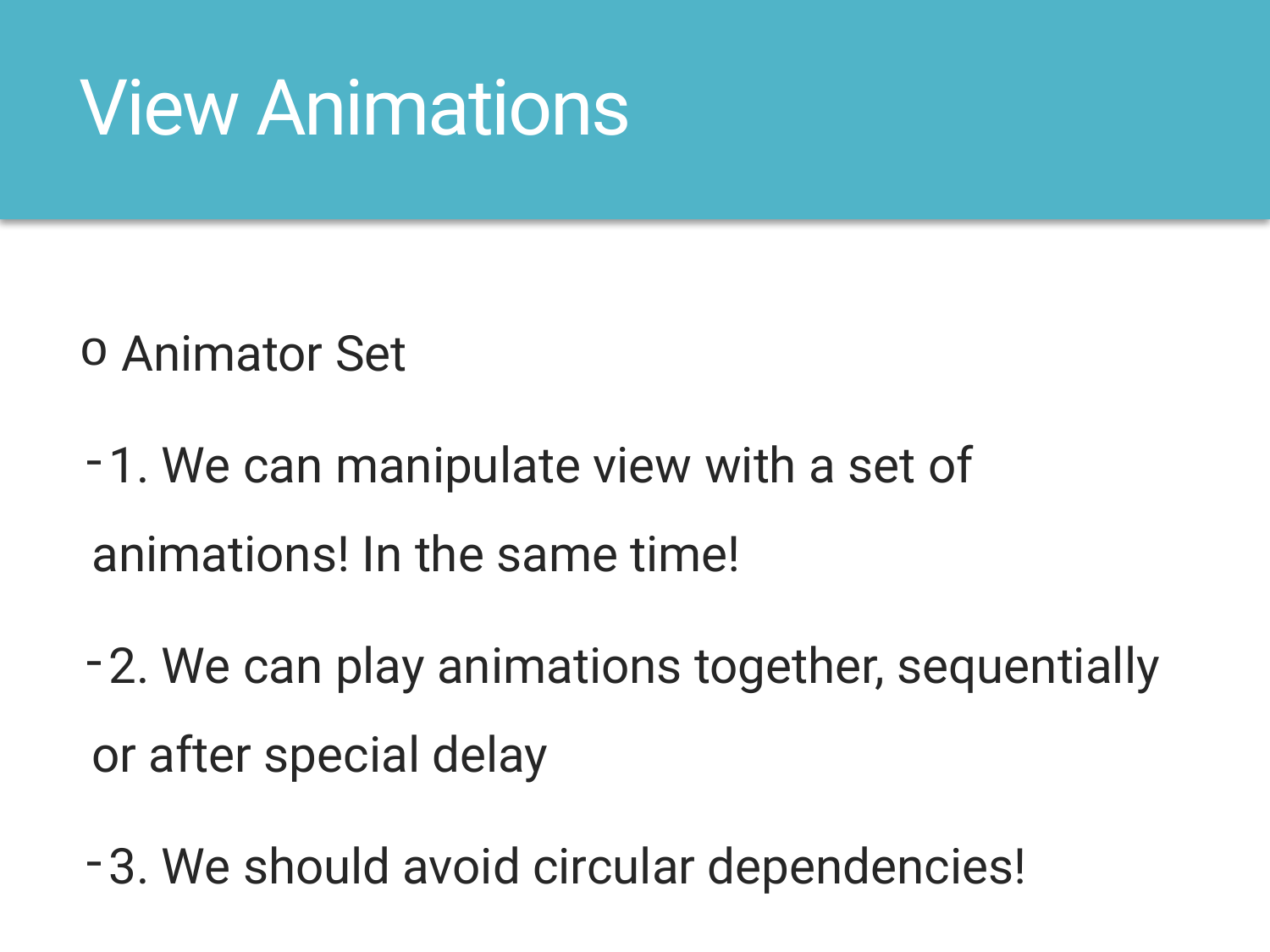

# View Animations
 Animator Set
1. We can manipulate view with a set of animations! In the same time!
2. We can play animations together, sequentially or after special delay
3. We should avoid circular dependencies!